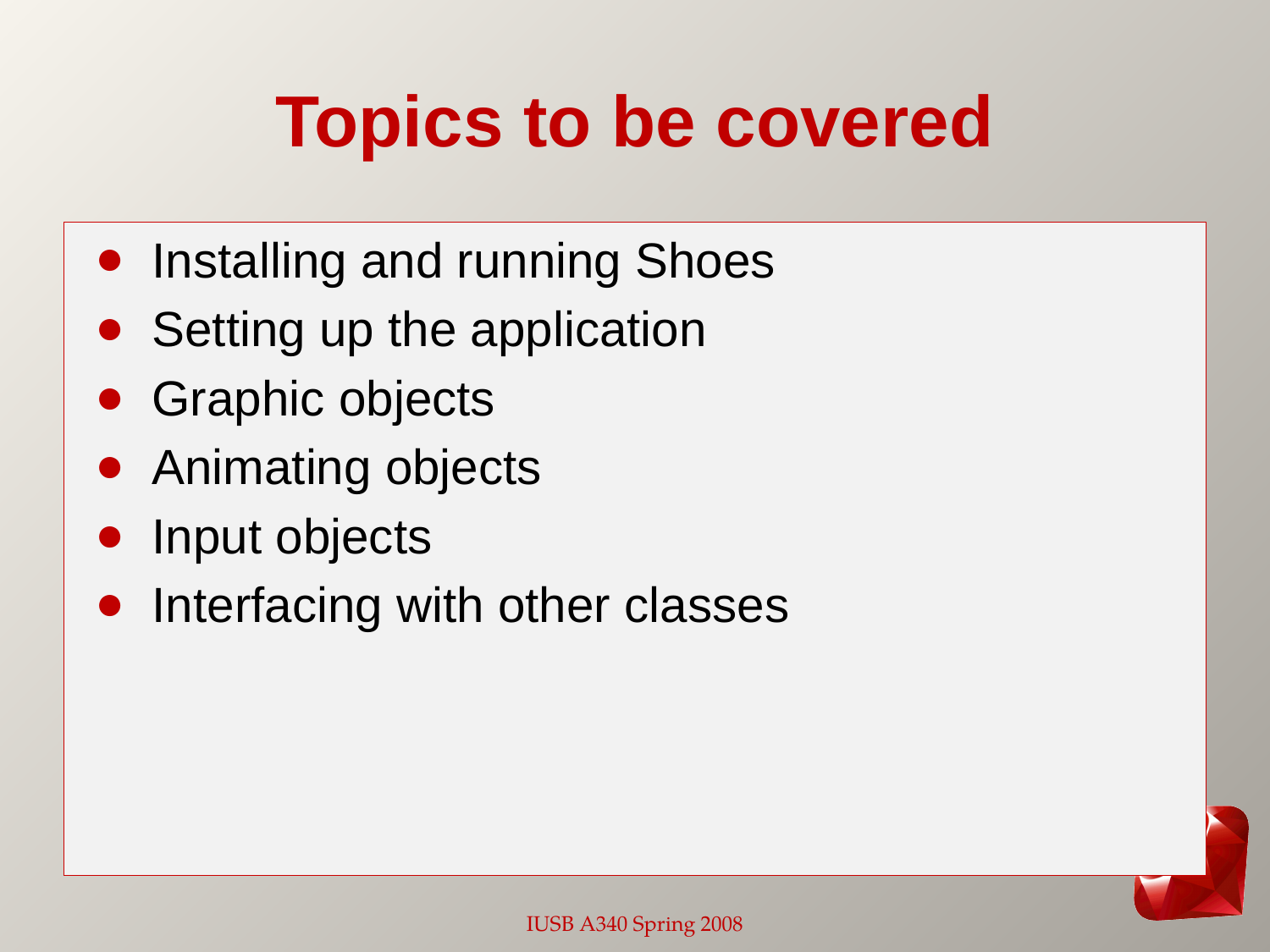

# Topics to be covered
Installing and running Shoes
Setting up the application
Graphic objects
Animating objects
Input objects
Interfacing with other classes
IUSB A340 Spring 2008